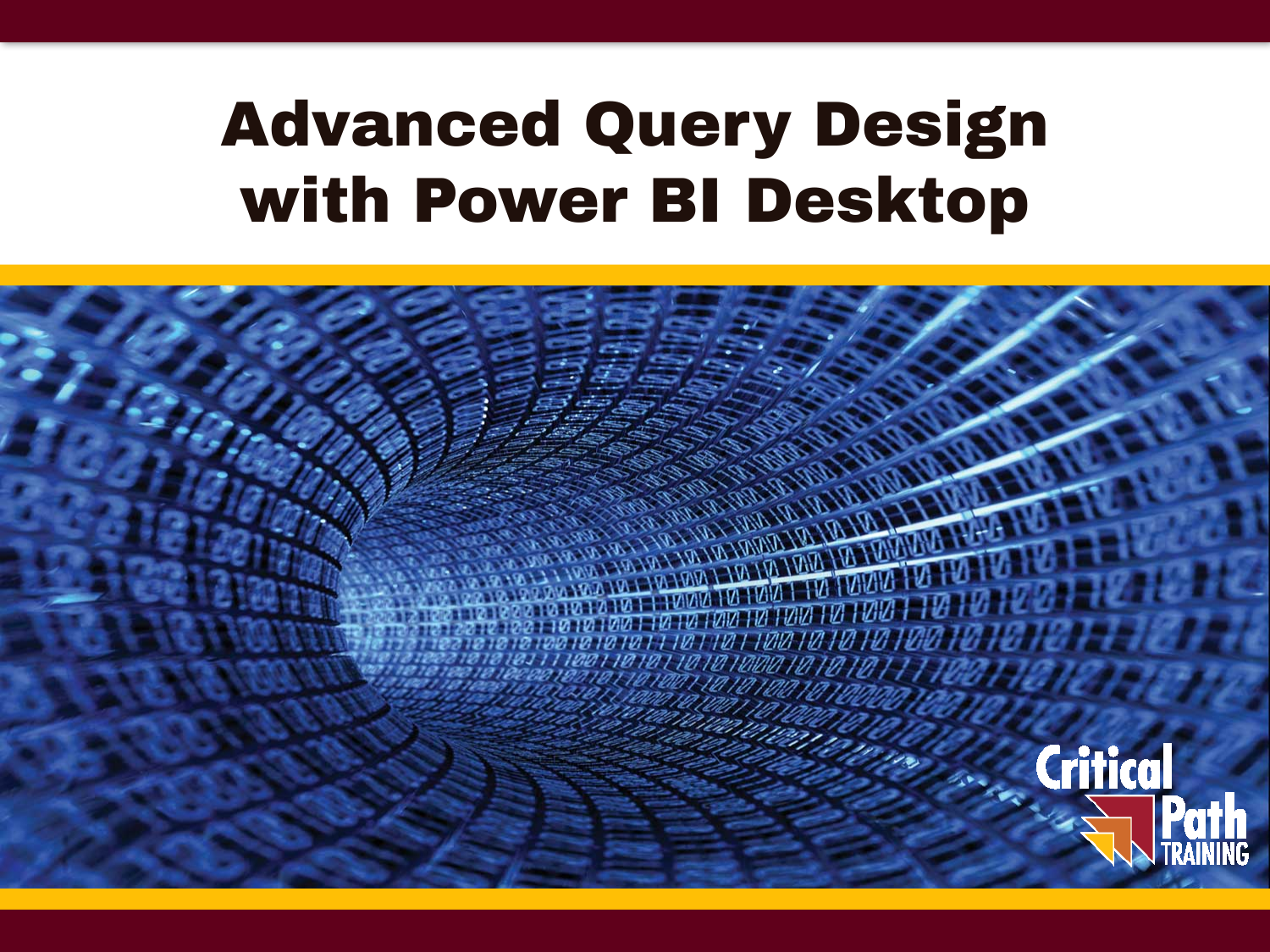

# Advanced Query Design with Power BI Desktop